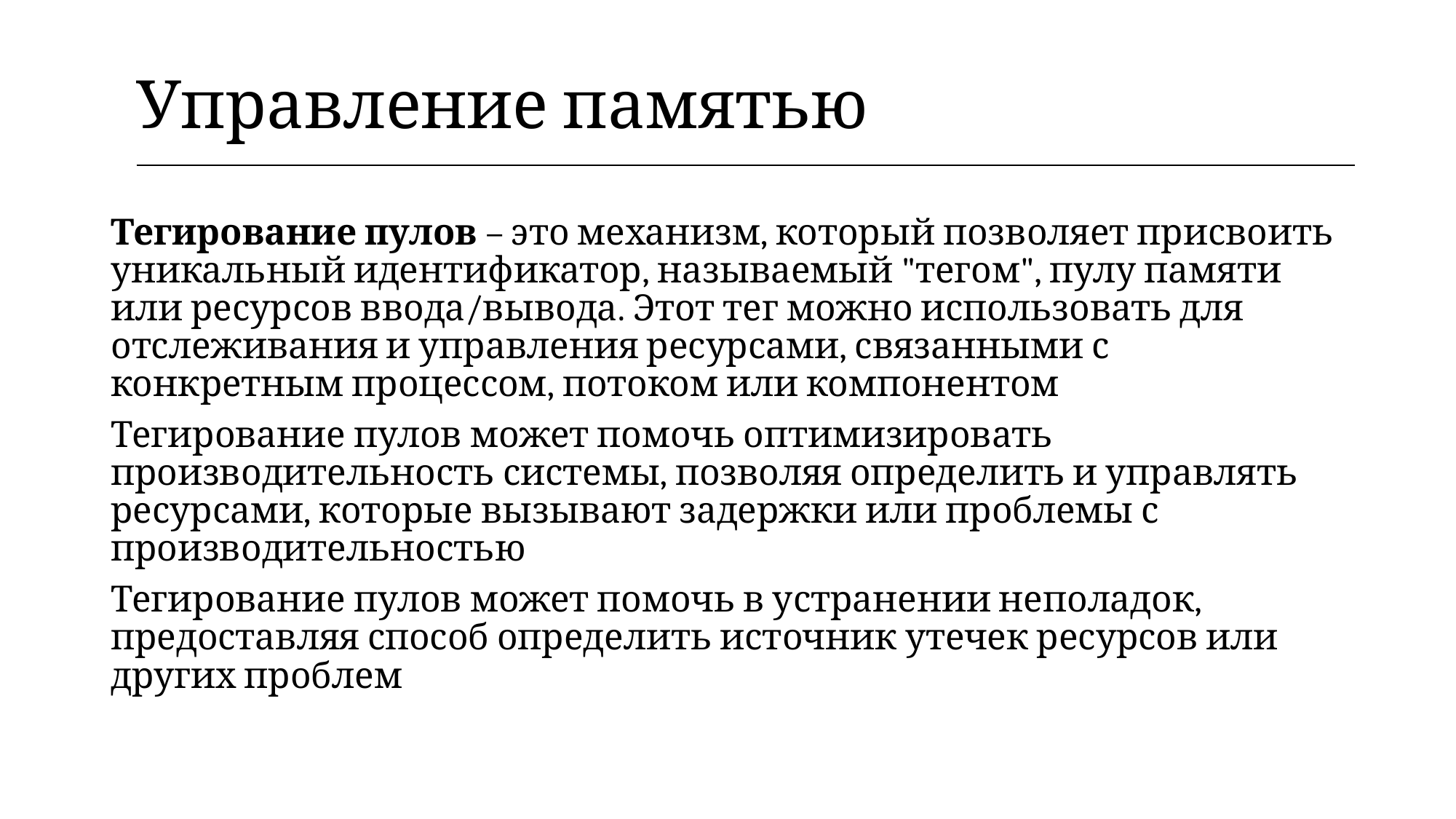

| Управление памятью |
| --- |
Тегирование пулов – это механизм, который позволяет присвоить уникальный идентификатор, называемый "тегом", пулу памяти или ресурсов ввода/вывода. Этот тег можно использовать для отслеживания и управления ресурсами, связанными с конкретным процессом, потоком или компонентом
Тегирование пулов может помочь оптимизировать производительность системы, позволяя определить и управлять ресурсами, которые вызывают задержки или проблемы с производительностью
Тегирование пулов может помочь в устранении неполадок, предоставляя способ определить источник утечек ресурсов или других проблем